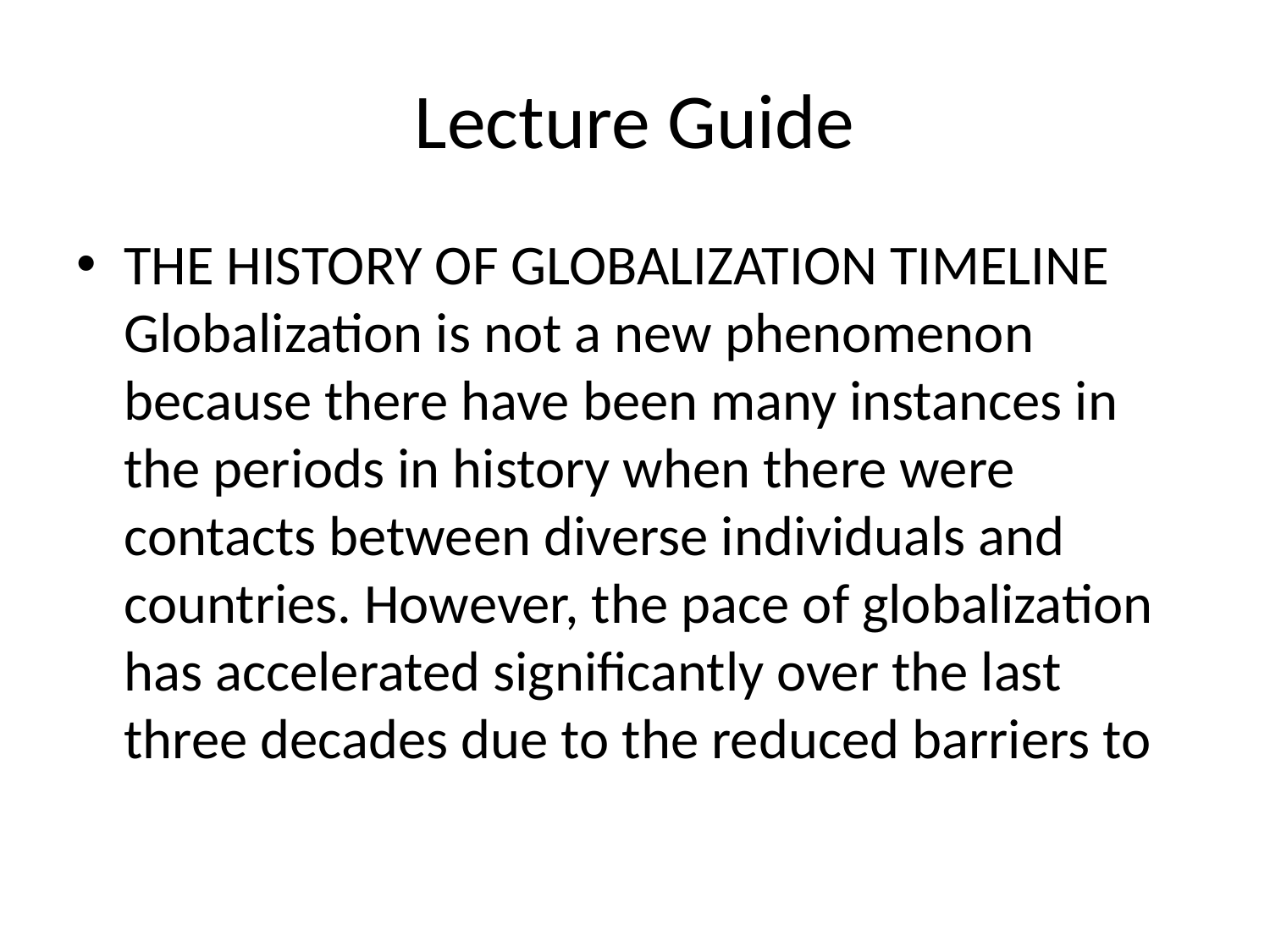

# Lecture Guide
THE HISTORY OF GLOBALIZATION TIMELINE Globalization is not a new phenomenon because there have been many instances in the periods in history when there were contacts between diverse individuals and countries. However, the pace of globalization has accelerated significantly over the last three decades due to the reduced barriers to